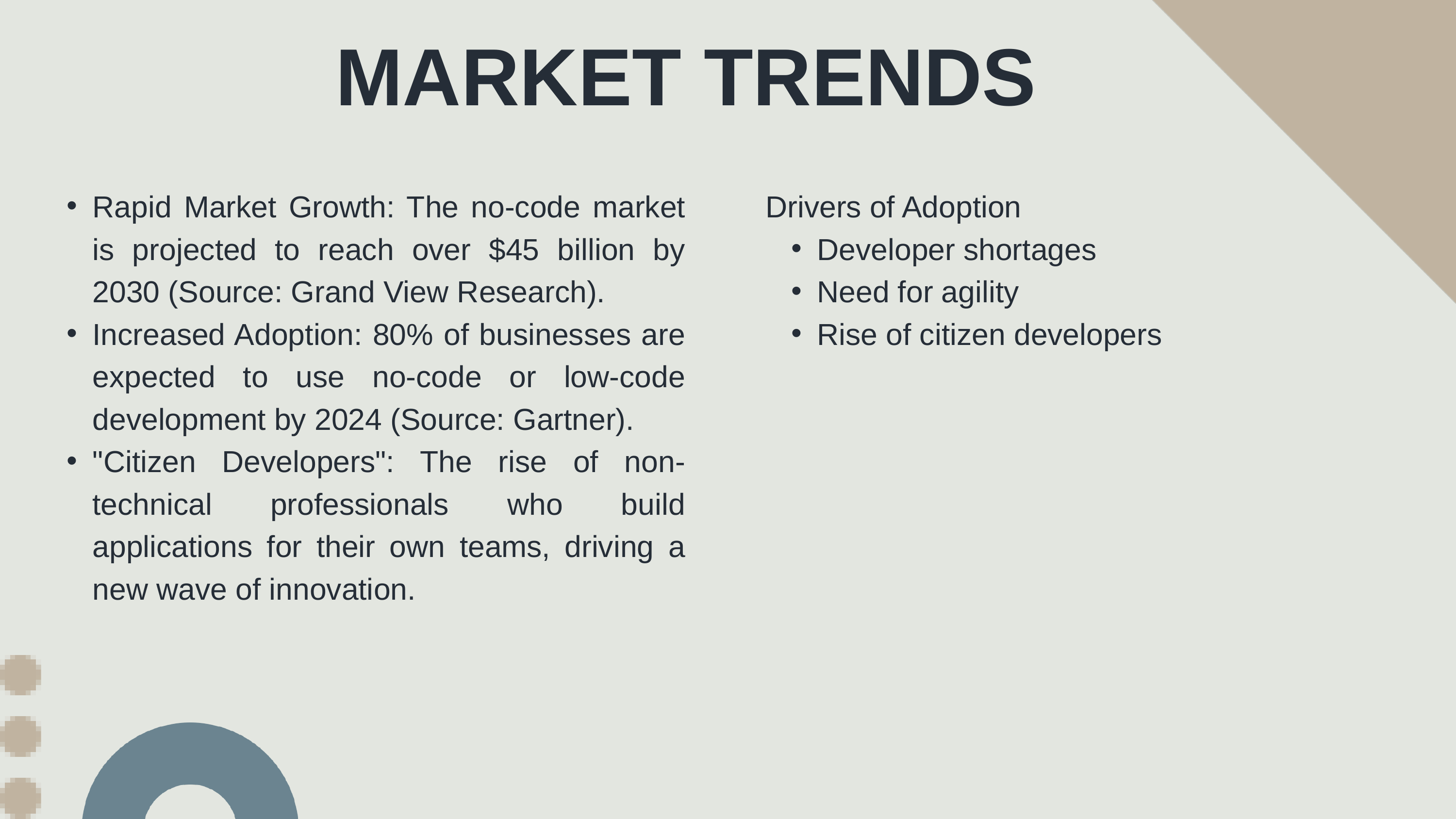

MARKET TRENDS
Rapid Market Growth: The no-code market is projected to reach over $45 billion by 2030 (Source: Grand View Research).
Increased Adoption: 80% of businesses are expected to use no-code or low-code development by 2024 (Source: Gartner).
"Citizen Developers": The rise of non-technical professionals who build applications for their own teams, driving a new wave of innovation.

Drivers of Adoption
Developer shortages
Need for agility
Rise of citizen developers